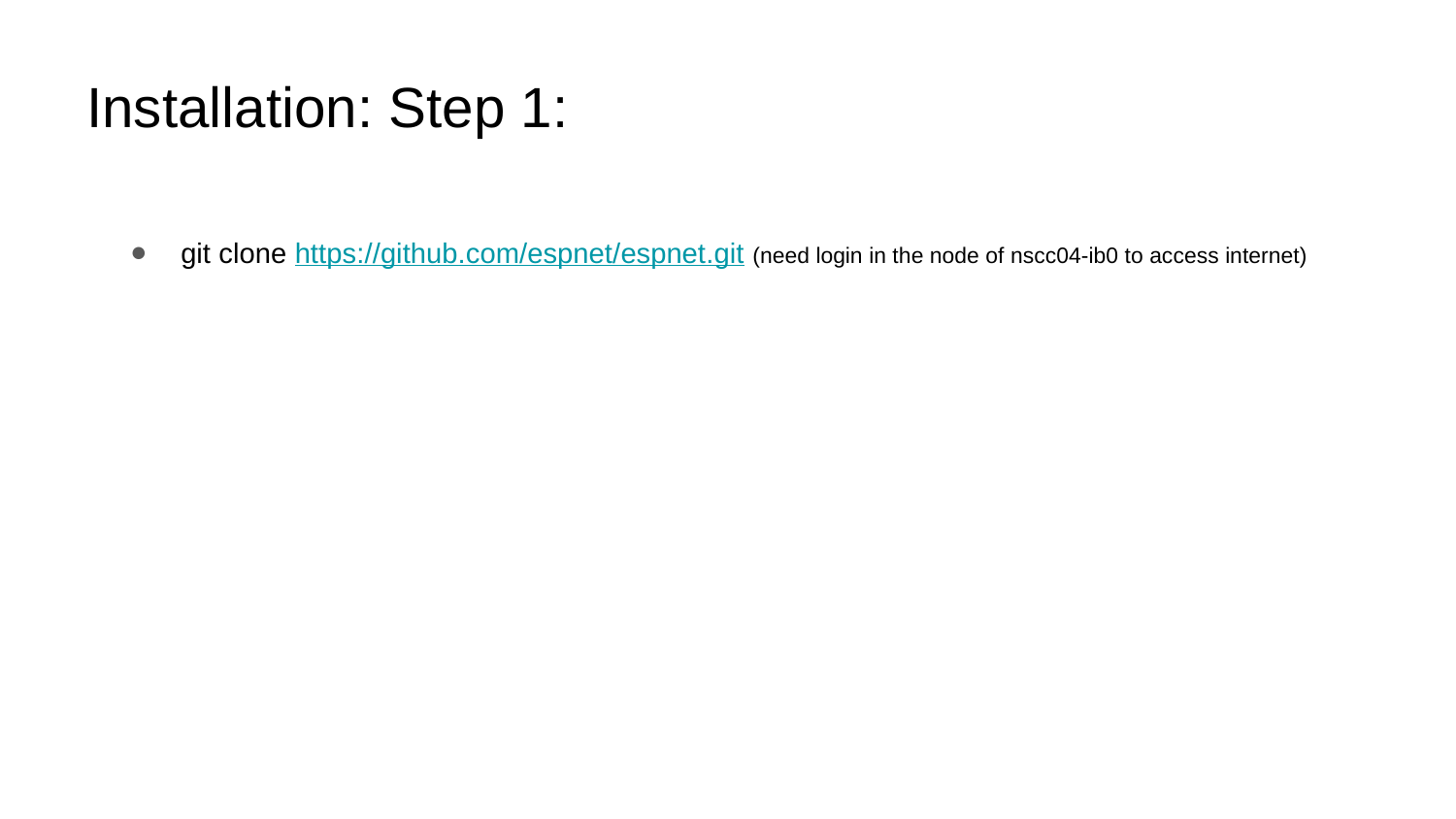

# Installation: Step 1:
git clone https://github.com/espnet/espnet.git (need login in the node of nscc04-ib0 to access internet)